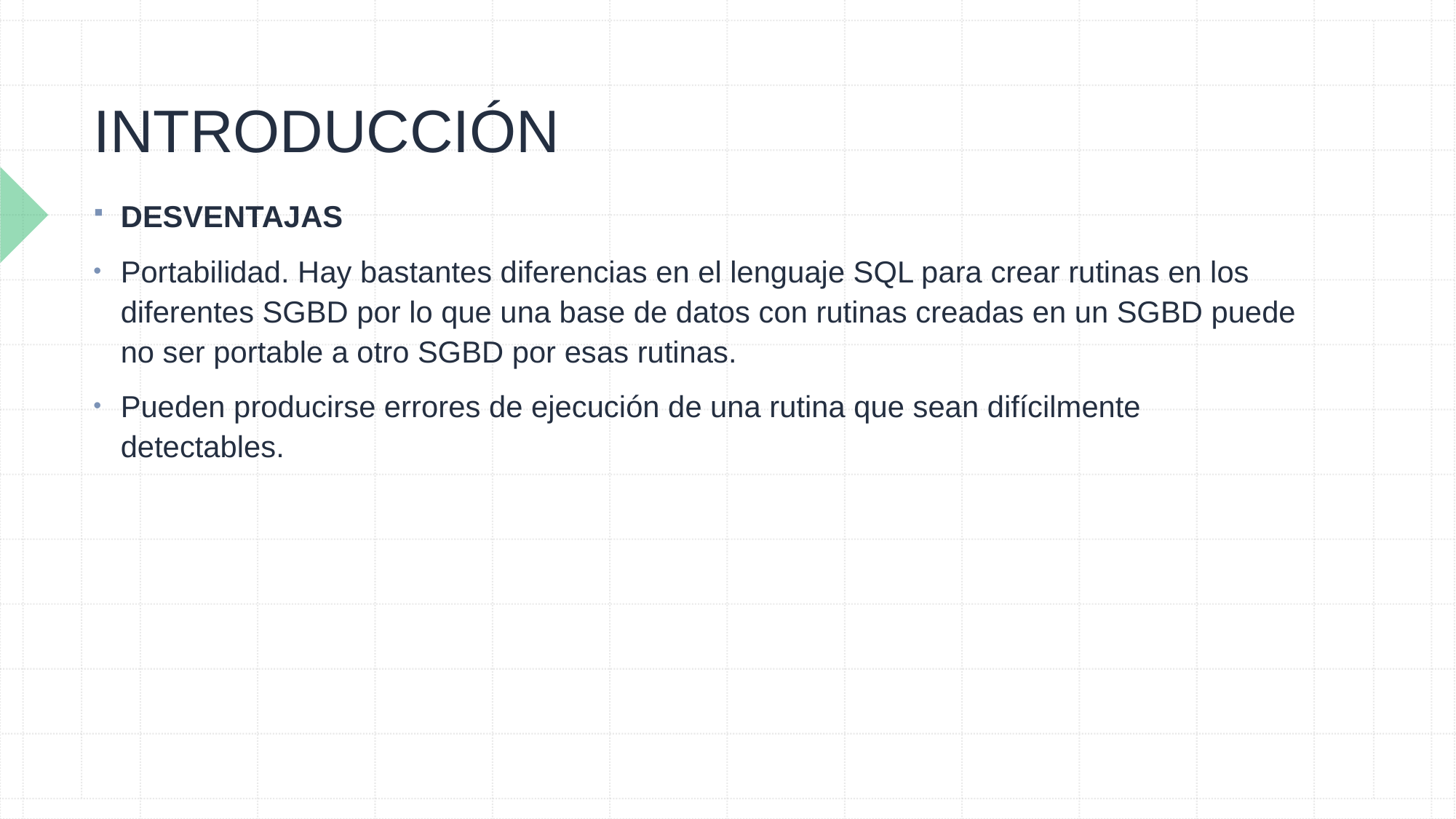

# INTRODUCCIÓN
DESVENTAJAS
Portabilidad. Hay bastantes diferencias en el lenguaje SQL para crear rutinas en los diferentes SGBD por lo que una base de datos con rutinas creadas en un SGBD puede no ser portable a otro SGBD por esas rutinas.
Pueden producirse errores de ejecución de una rutina que sean difícilmente detectables.